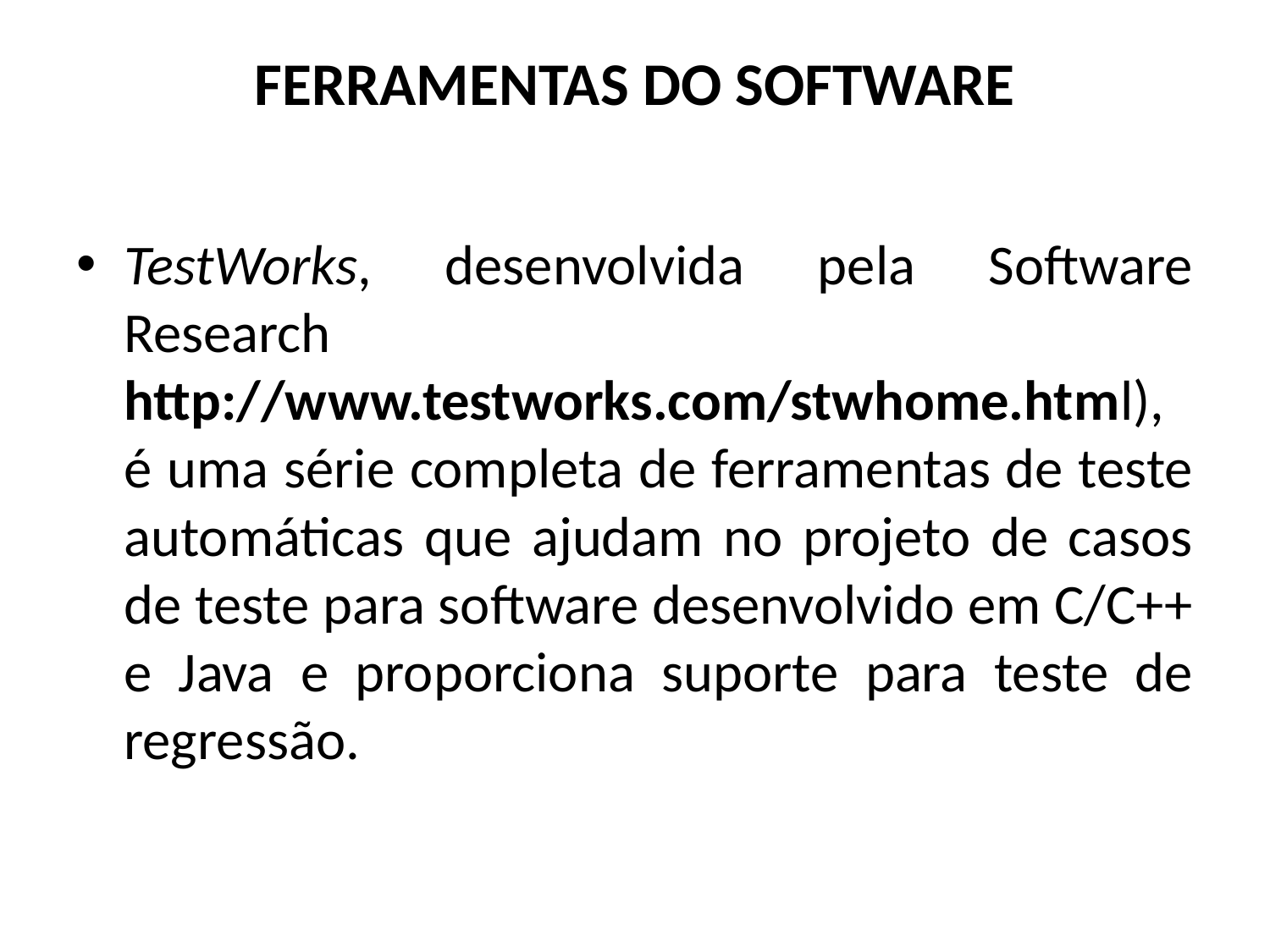

# FERRAMENTAS DO SOFTWARE
TestWorks, desenvolvida pela Software Research  http://www.testworks.com/stwhome.html), é uma série completa de ferramentas de teste automáticas que ajudam no projeto de casos de teste para software desenvolvido em C/C++ e Java e proporciona suporte para teste de regressão.